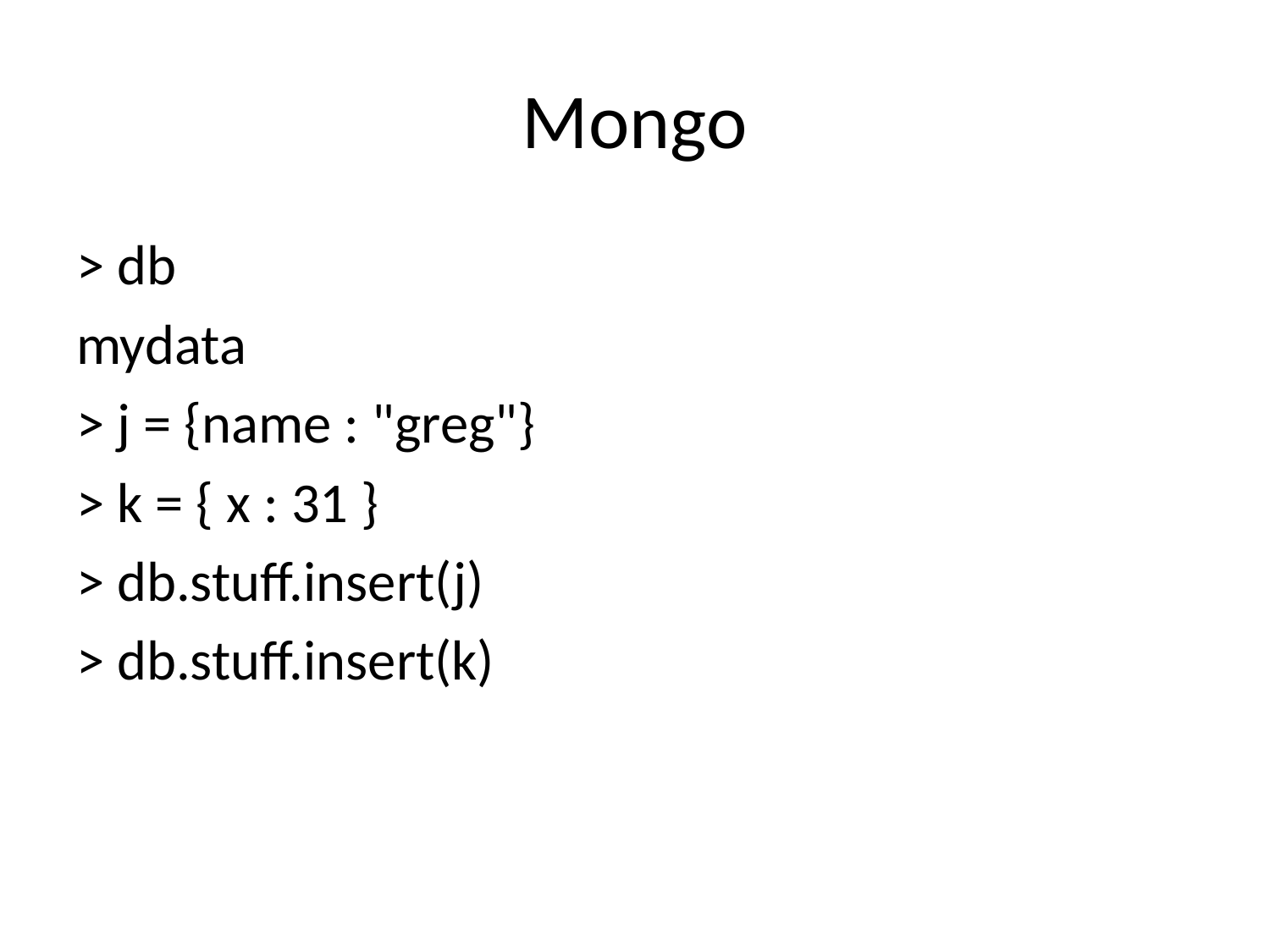

# Mongo
> db
mydata
> j = {name : "greg"}
> k = { x : 31 }
> db.stuff.insert(j)
> db.stuff.insert(k)